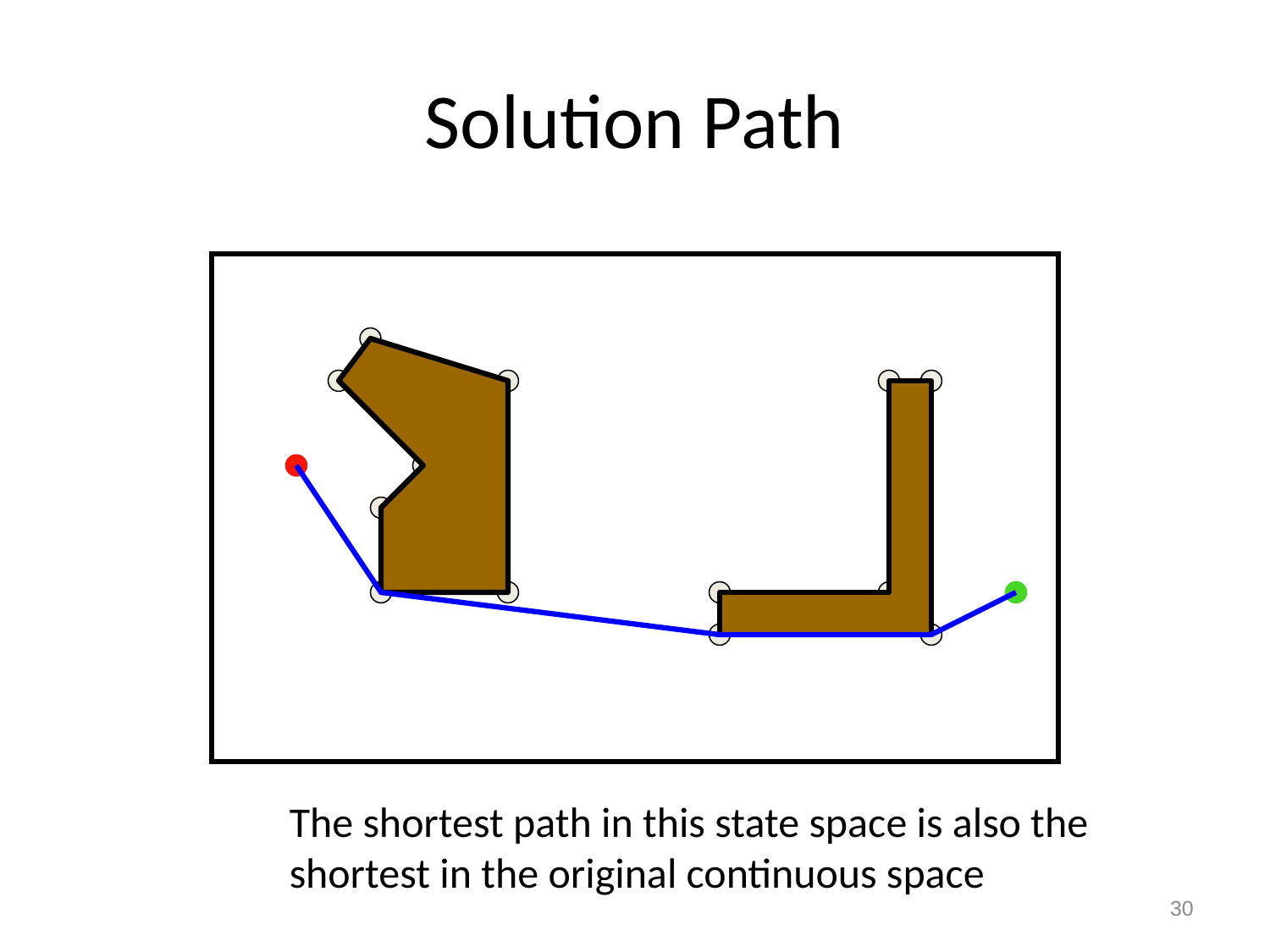

# Solution Path

The shortest path in this state space is also the
shortest in the original continuous space
30